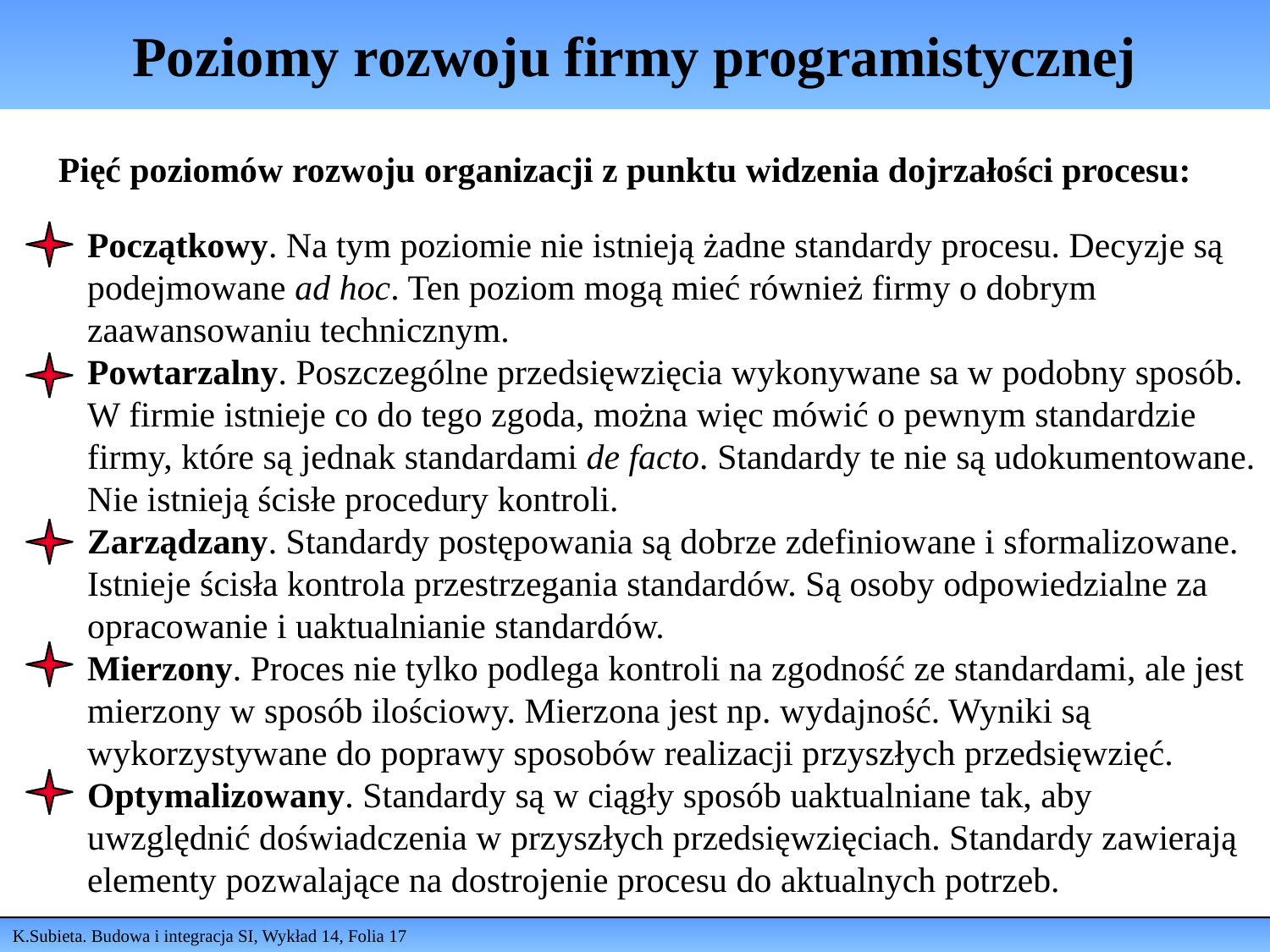

# Poziomy rozwoju firmy programistycznej
Pięć poziomów rozwoju organizacji z punktu widzenia dojrzałości procesu:
Początkowy. Na tym poziomie nie istnieją żadne standardy procesu. Decyzje są podejmowane ad hoc. Ten poziom mogą mieć również firmy o dobrym zaawansowaniu technicznym.
Powtarzalny. Poszczególne przedsięwzięcia wykonywane sa w podobny sposób. W firmie istnieje co do tego zgoda, można więc mówić o pewnym standardzie firmy, które są jednak standardami de facto. Standardy te nie są udokumentowane. Nie istnieją ścisłe procedury kontroli.
Zarządzany. Standardy postępowania są dobrze zdefiniowane i sformalizowane.
Istnieje ścisła kontrola przestrzegania standardów. Są osoby odpowiedzialne za opracowanie i uaktualnianie standardów.
Mierzony. Proces nie tylko podlega kontroli na zgodność ze standardami, ale jest mierzony w sposób ilościowy. Mierzona jest np. wydajność. Wyniki są wykorzystywane do poprawy sposobów realizacji przyszłych przedsięwzięć.
Optymalizowany. Standardy są w ciągły sposób uaktualniane tak, aby uwzględnić doświadczenia w przyszłych przedsięwzięciach. Standardy zawierają elementy pozwalające na dostrojenie procesu do aktualnych potrzeb.